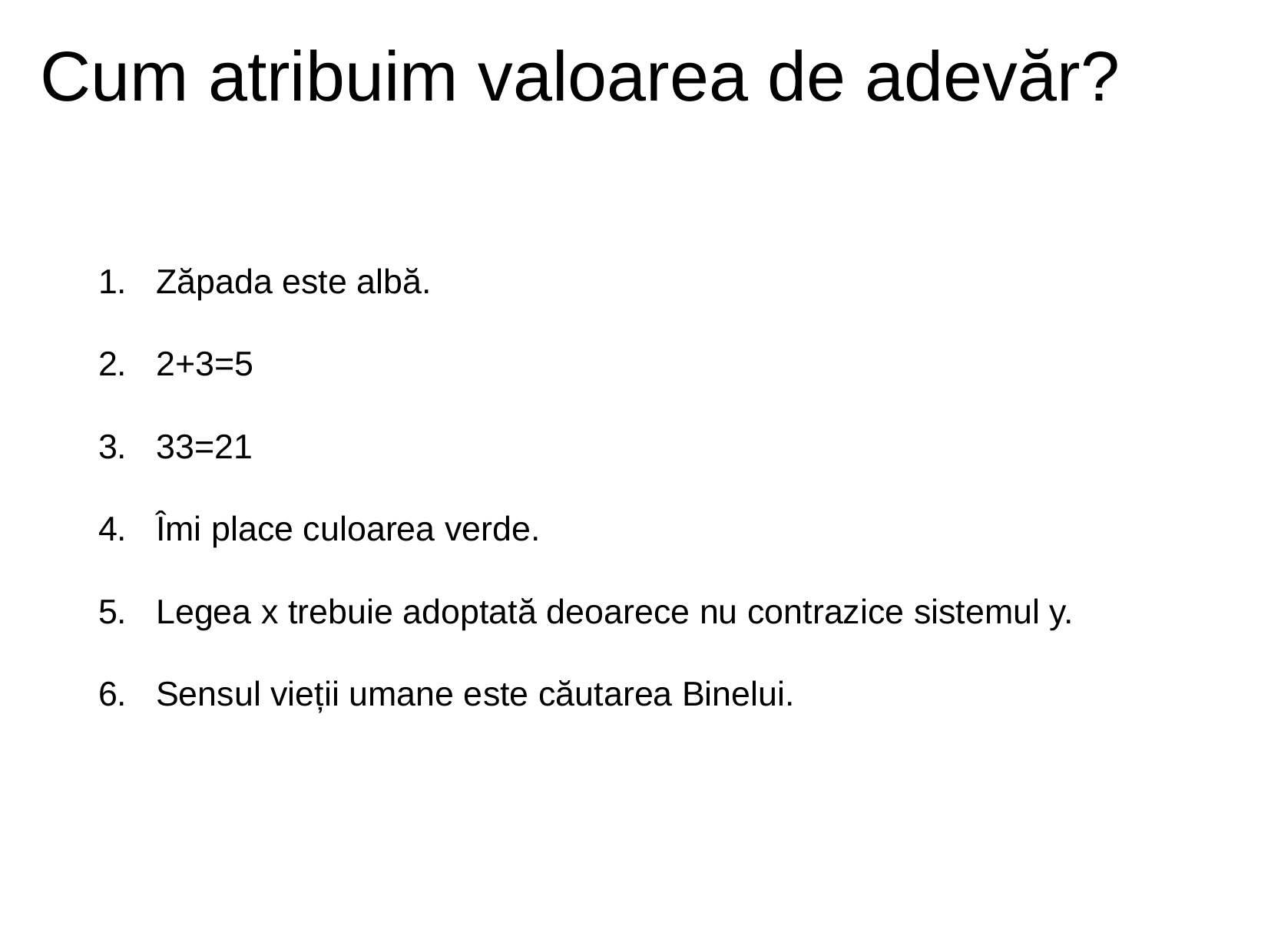

# Cum atribuim valoarea de adevăr?
Zăpada este albă.

2+3=5

33=21

Îmi place culoarea verde.

Legea x trebuie adoptată deoarece nu contrazice sistemul y.

Sensul vieții umane este căutarea Binelui.